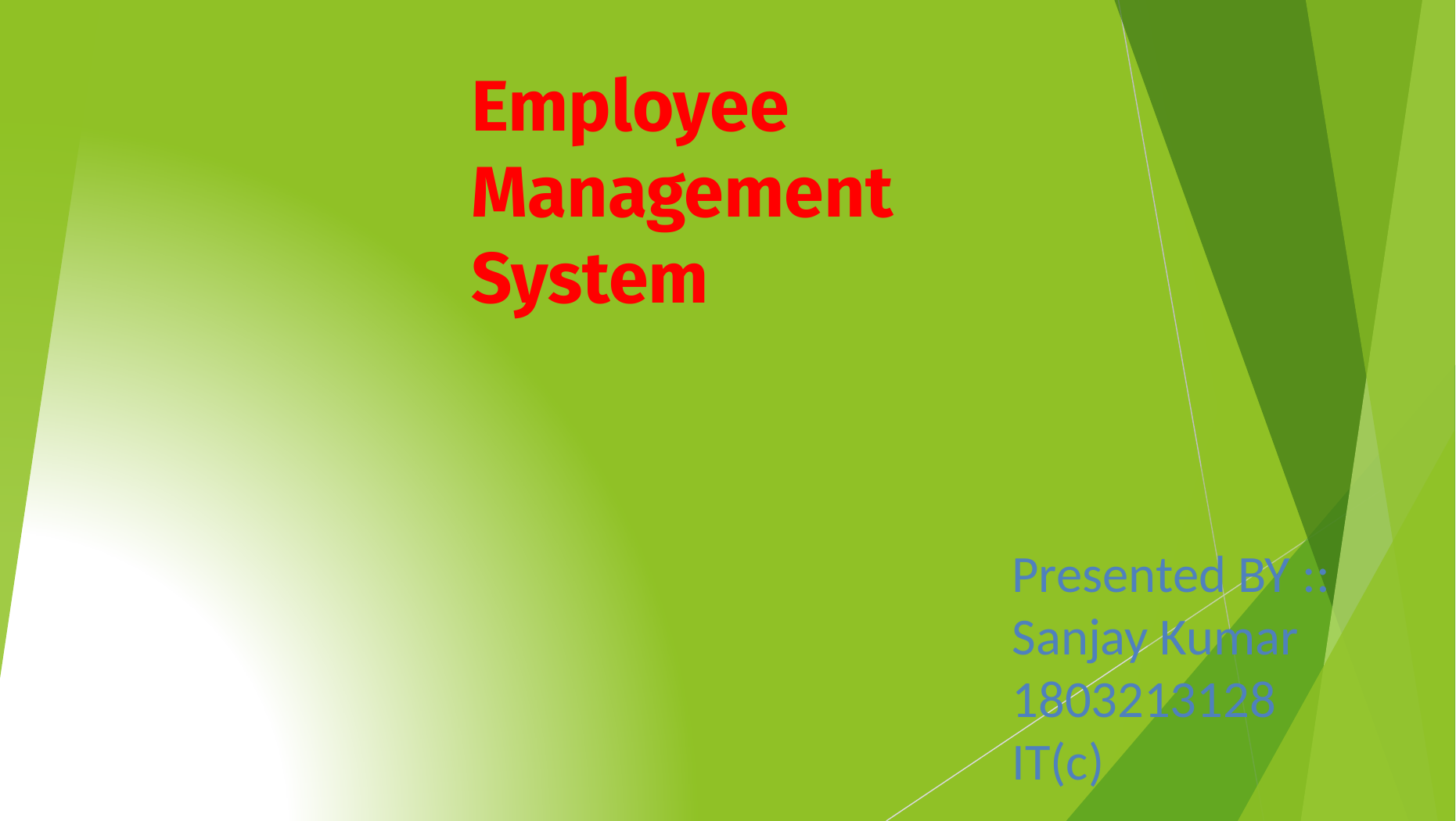

# Employee Management System
Presented BY ::
Sanjay Kumar
1803213128
IT(c)